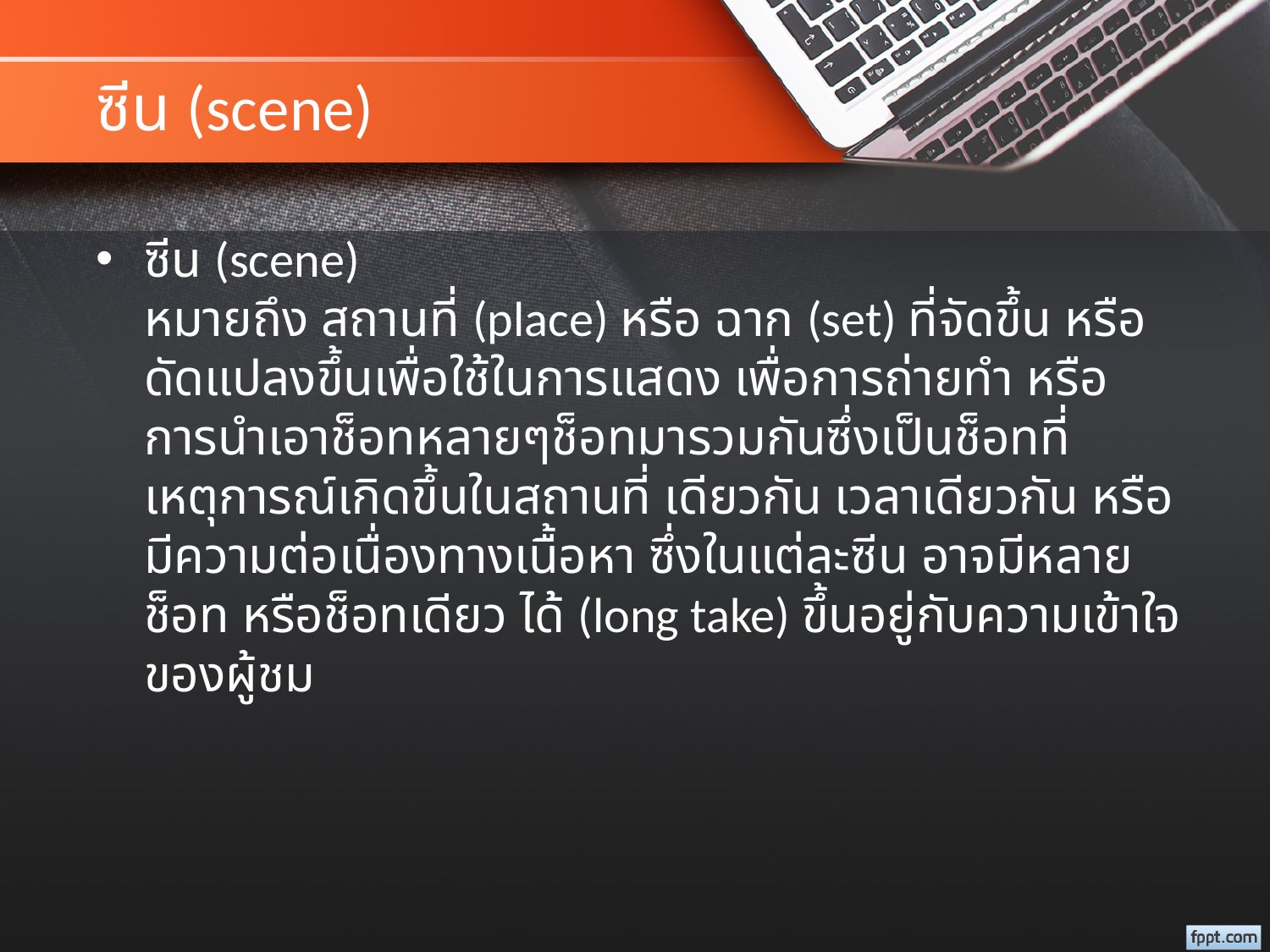

# ซีน (scene)
ซีน (scene)
หมายถึง สถานที่ (place) หรือ ฉาก (set) ที่จัดขึ้น หรือ ดัดแปลงขึ้นเพื่อใช้ในการแสดง เพื่อการถ่ายทำ หรือ การนำเอาช็อทหลายๆช็อทมารวมกันซึ่งเป็นช็อทที่เหตุการณ์เกิดขึ้นในสถานที่ เดียวกัน เวลาเดียวกัน หรือมีความต่อเนื่องทางเนื้อหา ซึ่งในแต่ละซีน อาจมีหลายช็อท หรือช็อทเดียว ได้ (long take) ขึ้นอยู่กับความเข้าใจของผู้ชม